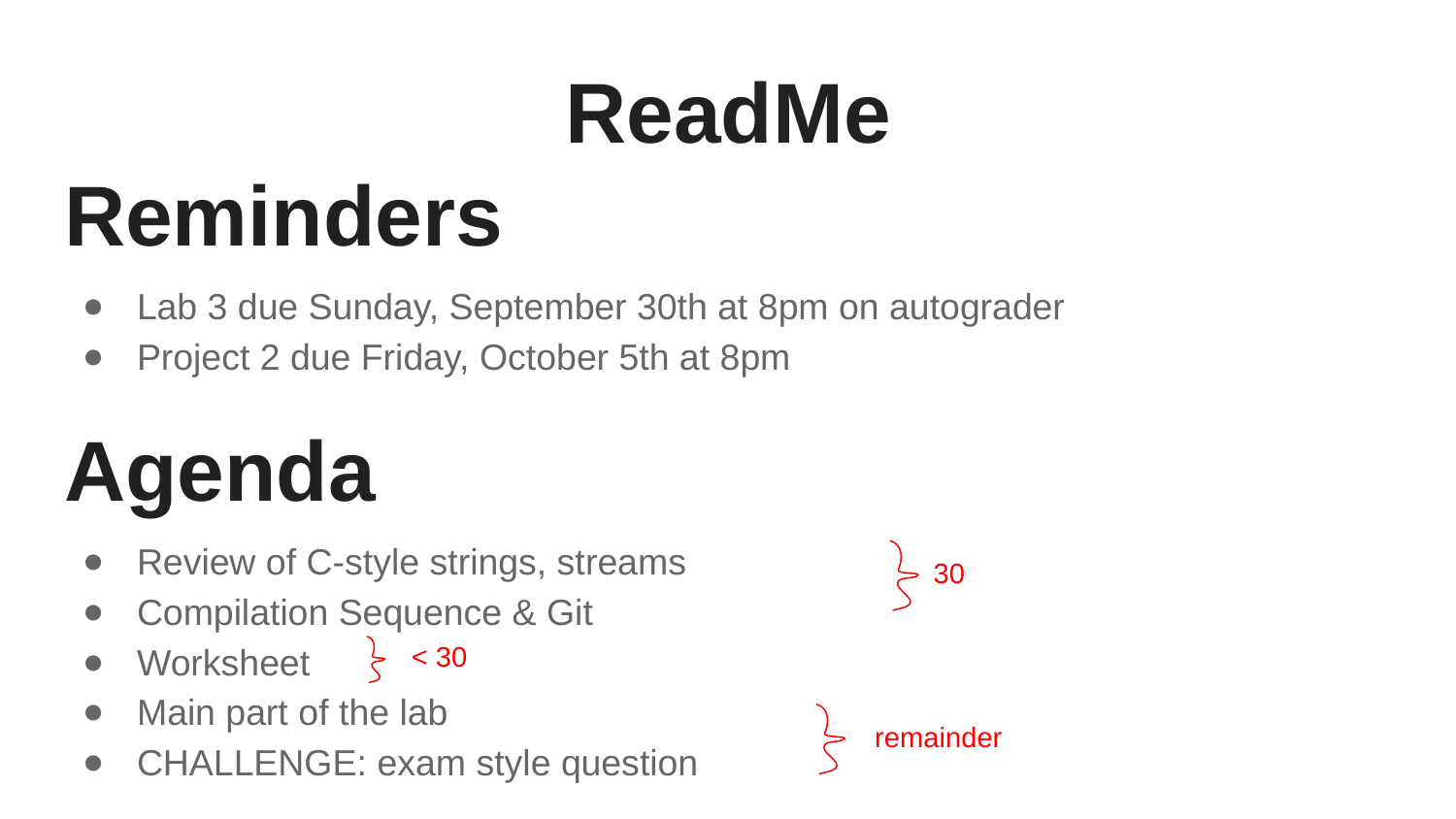

# ReadMe
Reminders
Lab 3 due Sunday, September 30th at 8pm on autograder
Project 2 due Friday, October 5th at 8pm
Agenda
Review of C-style strings, streams
Compilation Sequence & Git
Worksheet
Main part of the lab
CHALLENGE: exam style question

30
< 30

remainder